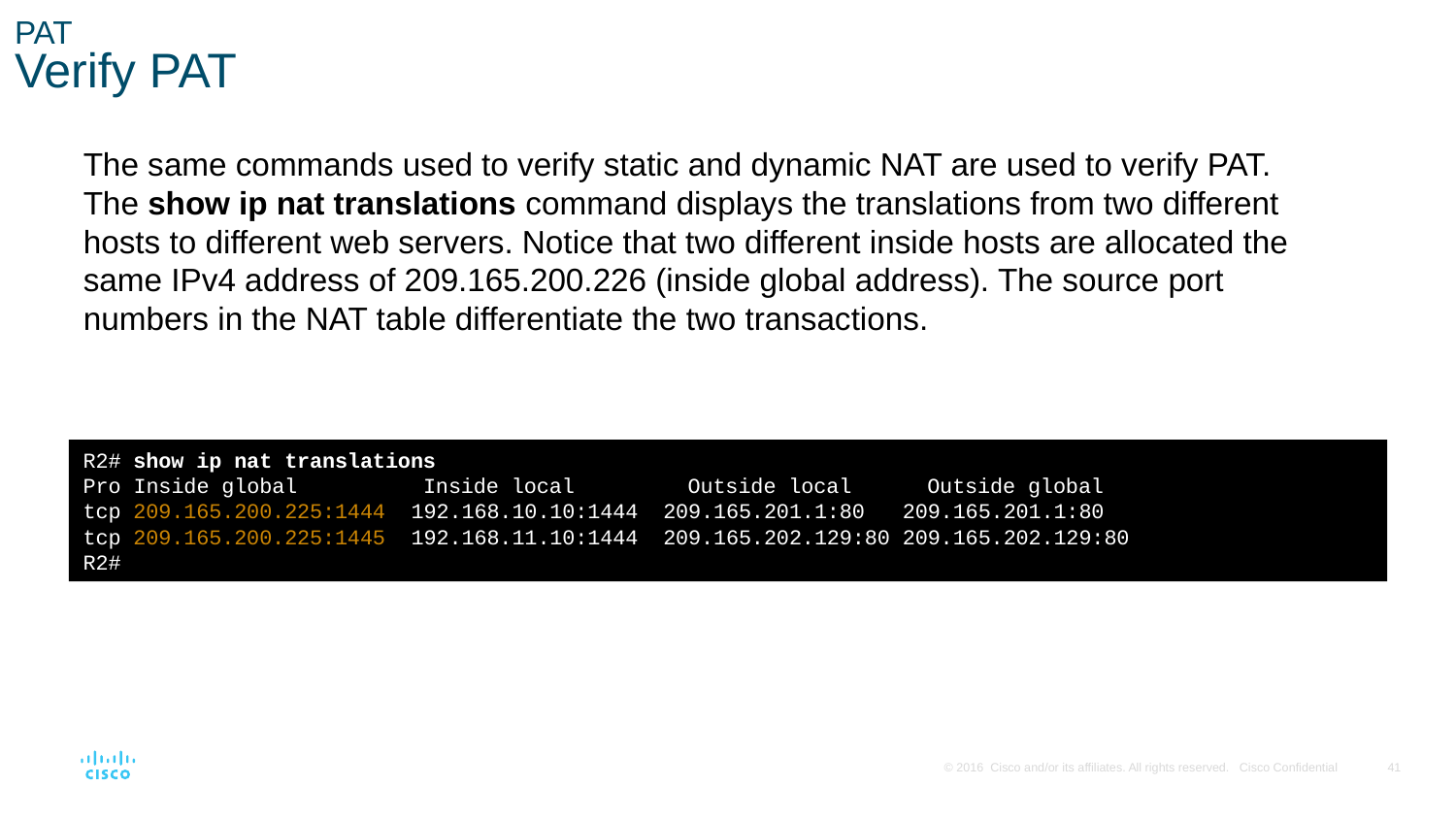

# PAT Verify PAT
The same commands used to verify static and dynamic NAT are used to verify PAT. The show ip nat translations command displays the translations from two different hosts to different web servers. Notice that two different inside hosts are allocated the same IPv4 address of 209.165.200.226 (inside global address). The source port numbers in the NAT table differentiate the two transactions.
R2# show ip nat translations
Pro Inside global          Inside local         Outside local      Outside global
tcp 209.165.200.225:1444  192.168.10.10:1444  209.165.201.1:80   209.165.201.1:80
tcp 209.165.200.225:1445  192.168.11.10:1444  209.165.202.129:80 209.165.202.129:80
R2#